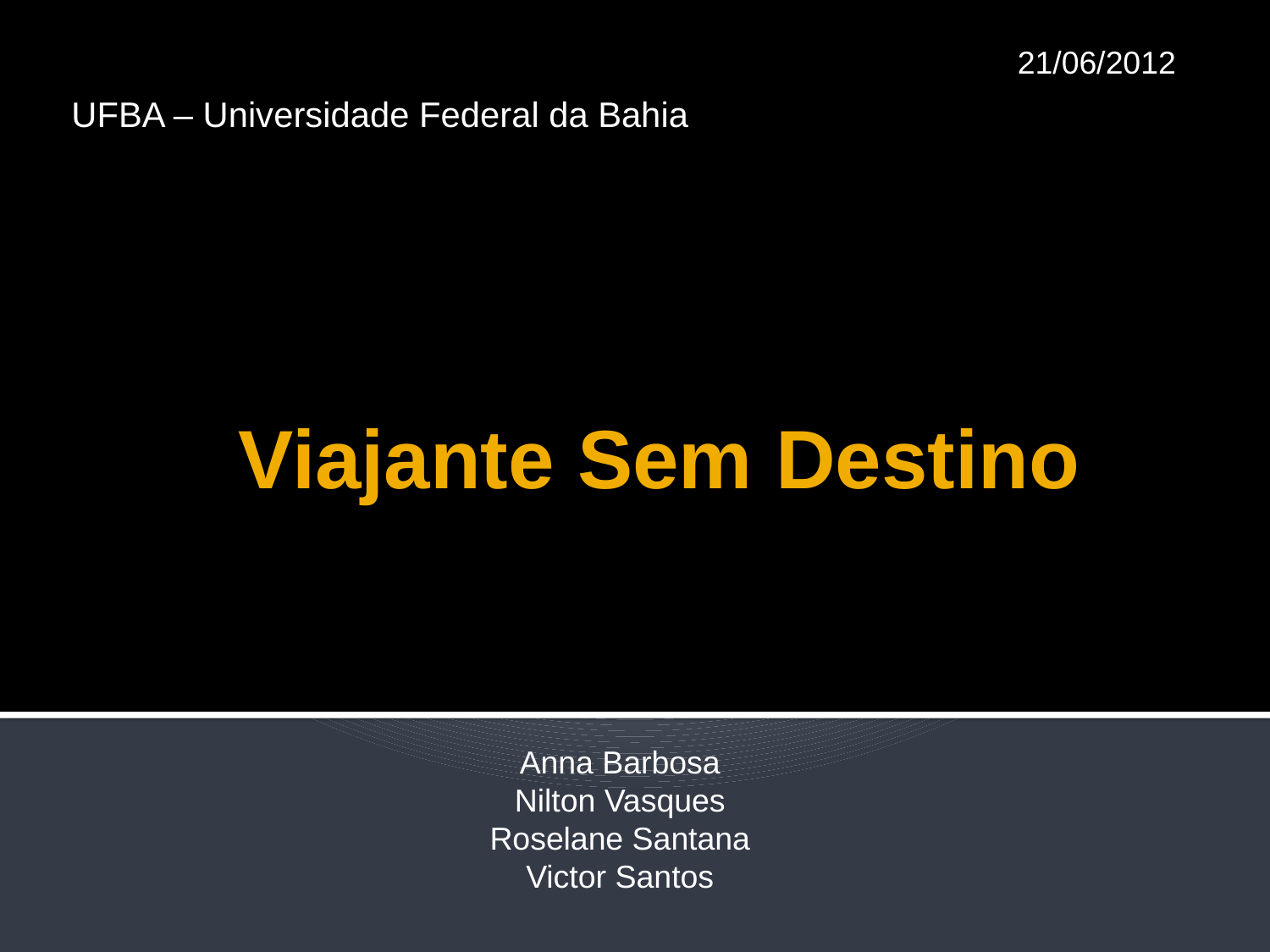

UFBA – Universidade Federal da Bahia
21/06/2012
# Viajante Sem Destino
Anna Barbosa
Nilton Vasques
Roselane Santana
Victor Santos